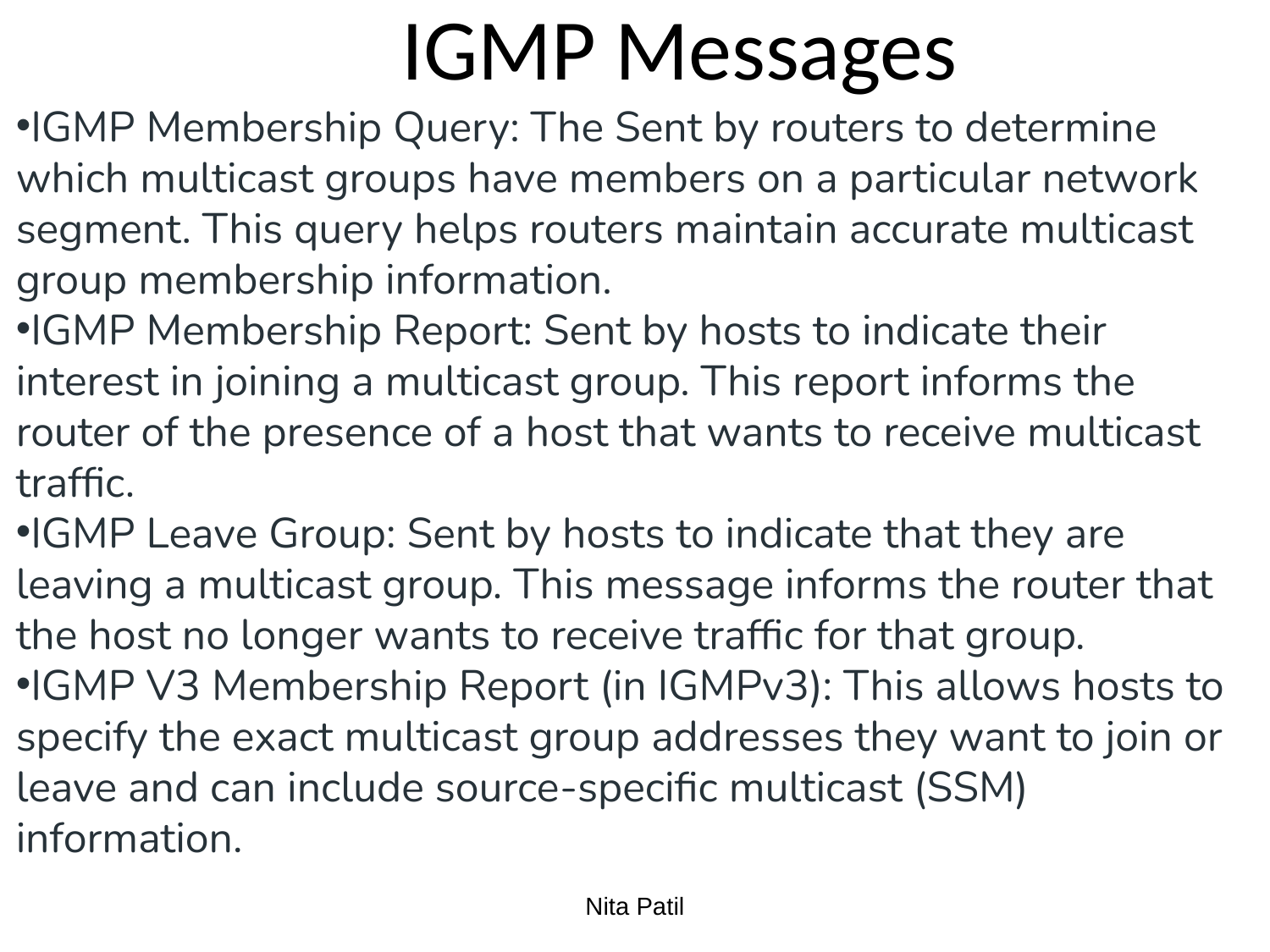

# IGMP Messages
IGMP Membership Query: The Sent by routers to determine which multicast groups have members on a particular network segment. This query helps routers maintain accurate multicast group membership information.
IGMP Membership Report: Sent by hosts to indicate their interest in joining a multicast group. This report informs the router of the presence of a host that wants to receive multicast traffic.
IGMP Leave Group: Sent by hosts to indicate that they are leaving a multicast group. This message informs the router that the host no longer wants to receive traffic for that group.
IGMP V3 Membership Report (in IGMPv3): This allows hosts to specify the exact multicast group addresses they want to join or leave and can include source-specific multicast (SSM) information.
Nita Patil